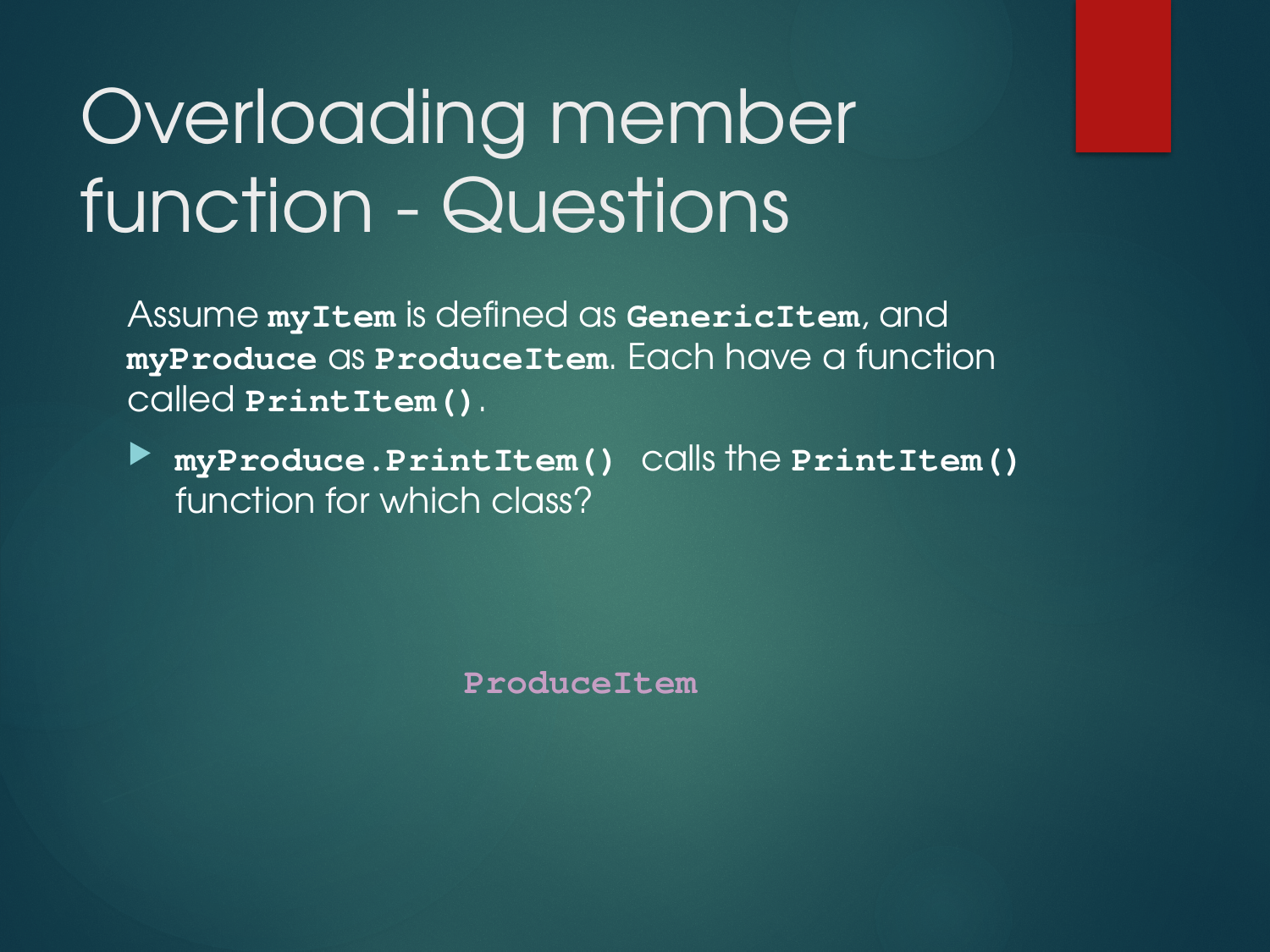

# Overloading member function - Questions
Assume myItem is defined as GenericItem, and myProduce as ProduceItem. Each have a function called PrintItem().
myProduce.PrintItem() calls the PrintItem() function for which class?

ProduceItem